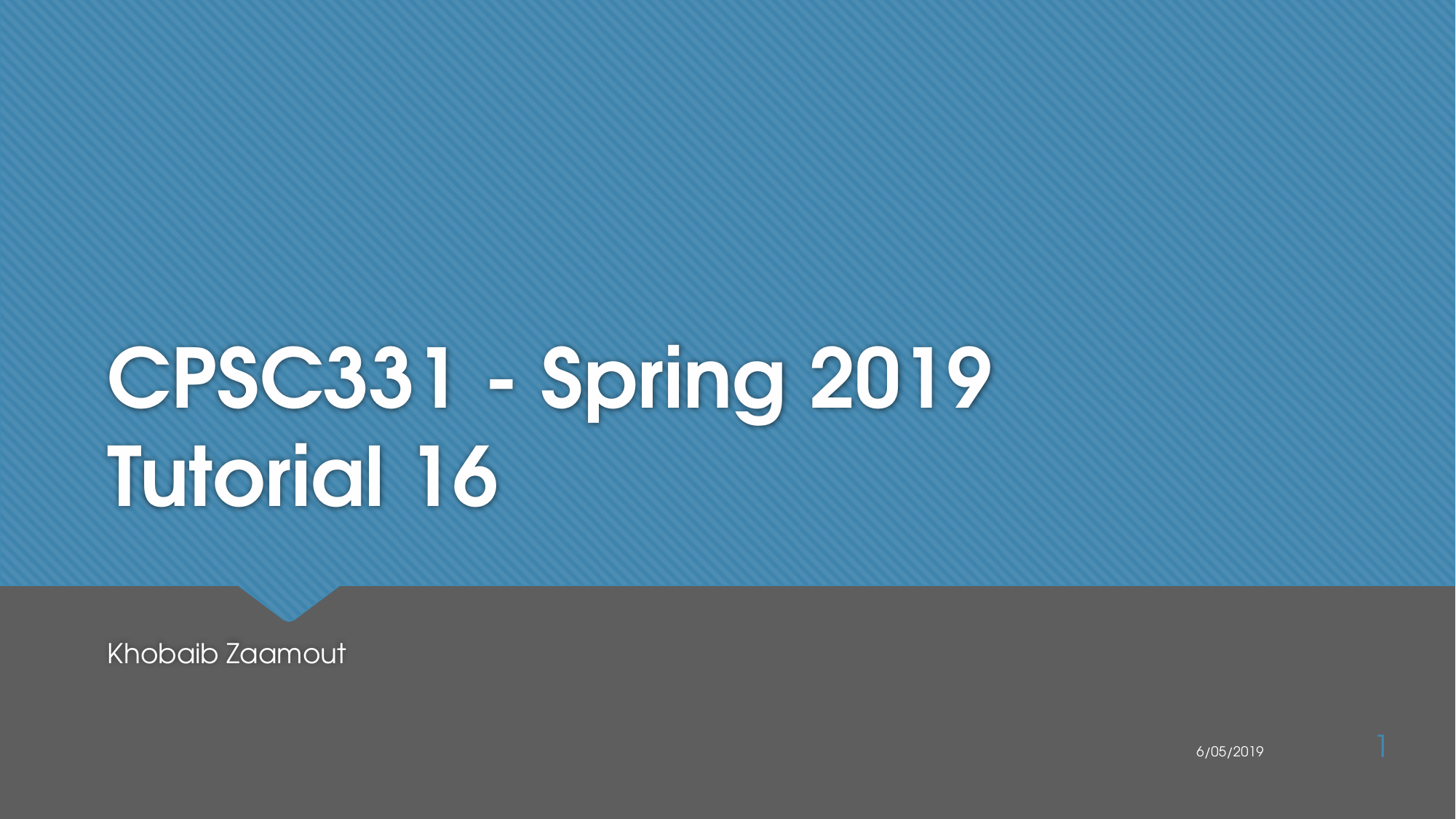

# CPSC331 - Spring 2019 Tutorial 16
Khobaib Zaamout
1
6/05/2019